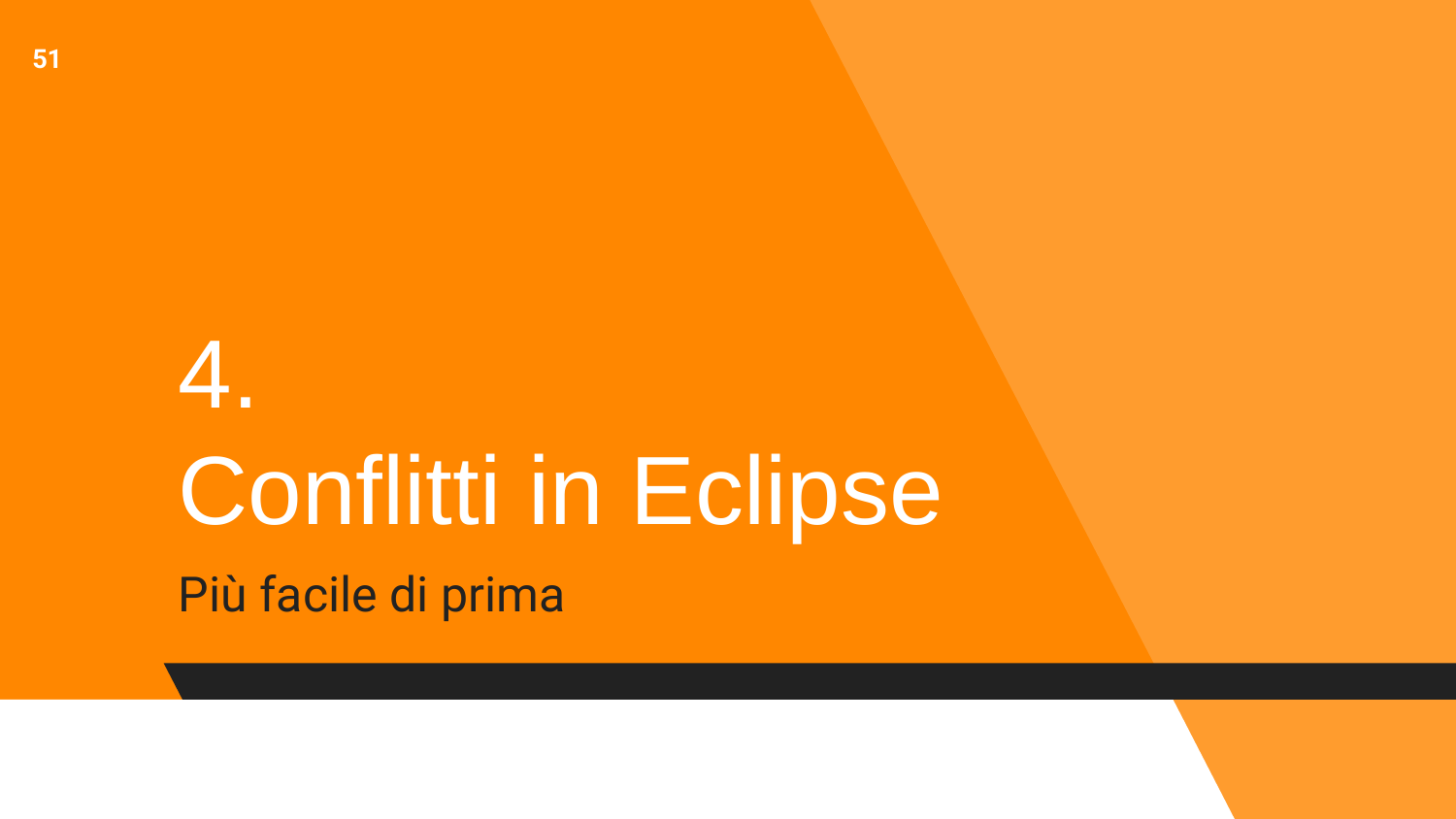

51
# 4.
Conflitti in Eclipse
Più facile di prima